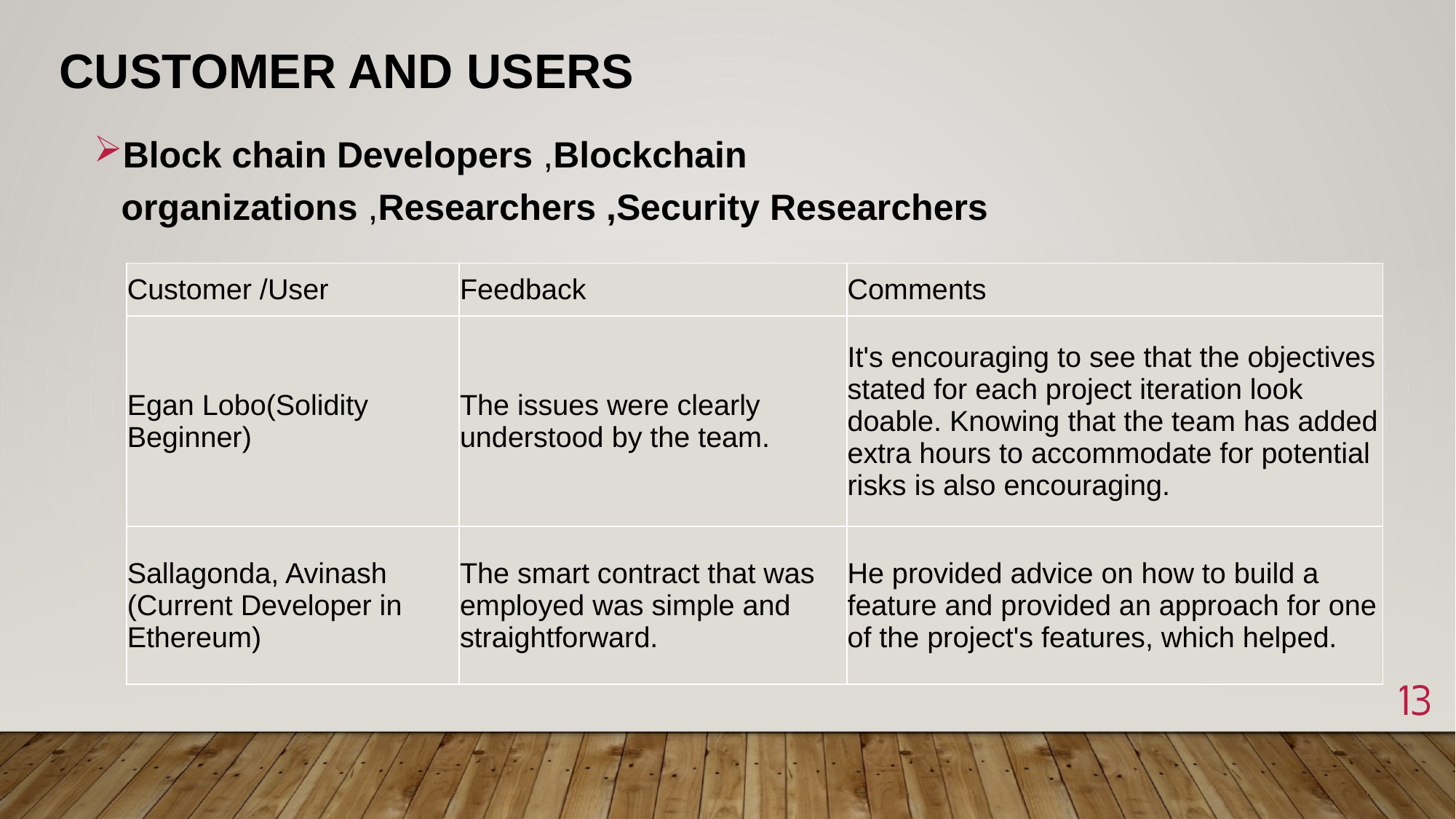

# Customer and Users
Block chain Developers ,Blockchain organizations ,Researchers ,Security Researchers

| Customer /User | Feedback | Comments |
| --- | --- | --- |
| Egan Lobo(Solidity Beginner) | The issues were clearly understood by the team. | It's encouraging to see that the objectives stated for each project iteration look doable. Knowing that the team has added extra hours to accommodate for potential risks is also encouraging. |
| Sallagonda, Avinash (Current Developer in Ethereum) | The smart contract that was employed was simple and straightforward. | He provided advice on how to build a feature and provided an approach for one of the project's features, which helped. |
13